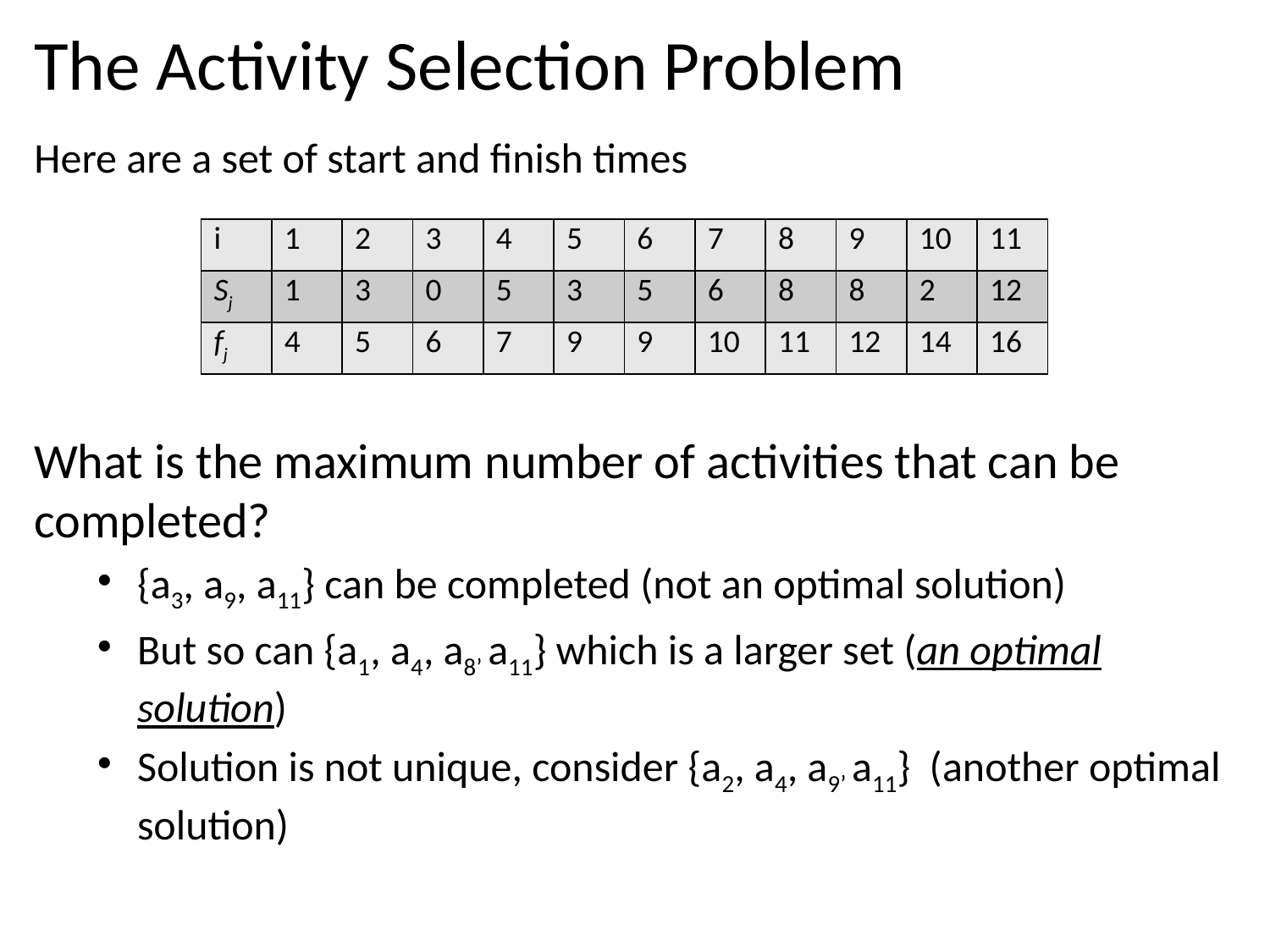

# The Activity Selection Problem
Here are a set of start and finish times
| i | 1 | 2 | 3 | 4 | 5 | 6 | 7 | 8 | 9 | 10 | 11 |
| --- | --- | --- | --- | --- | --- | --- | --- | --- | --- | --- | --- |
| Sj | 1 | 3 | 0 | 5 | 3 | 5 | 6 | 8 | 8 | 2 | 12 |
| fj | 4 | 5 | 6 | 7 | 9 | 9 | 10 | 11 | 12 | 14 | 16 |
What is the maximum number of activities that can be completed?
{a3, a9, a11} can be completed (not an optimal solution)
But so can {a1, a4, a8’ a11} which is a larger set (an optimal solution)
Solution is not unique, consider {a2, a4, a9’ a11}  (another optimal solution)